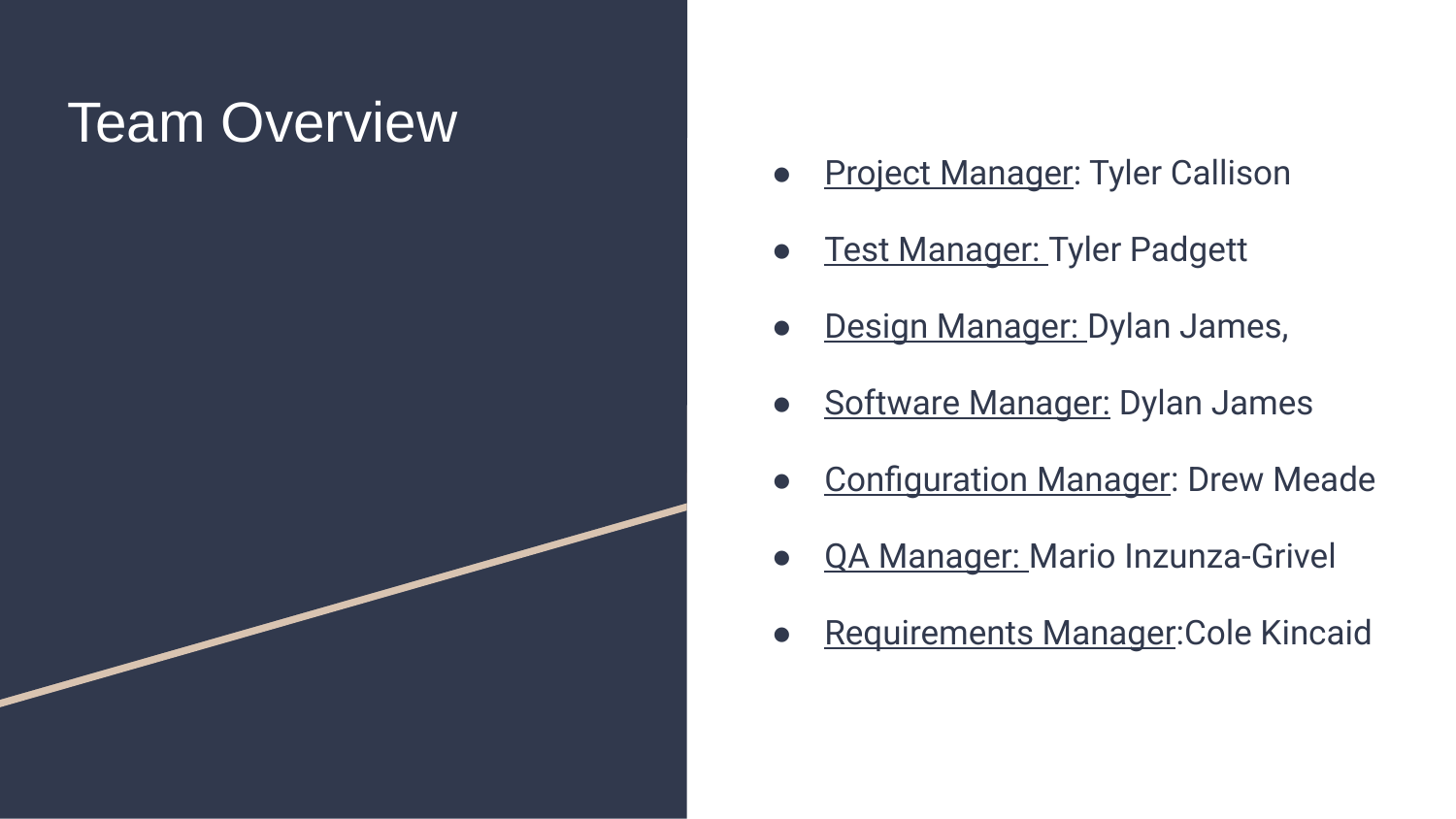

# Team Overview
Project Manager: Tyler Callison
Test Manager: Tyler Padgett
Design Manager: Dylan James,
Software Manager: Dylan James
Configuration Manager: Drew Meade
QA Manager: Mario Inzunza-Grivel
Requirements Manager:Cole Kincaid